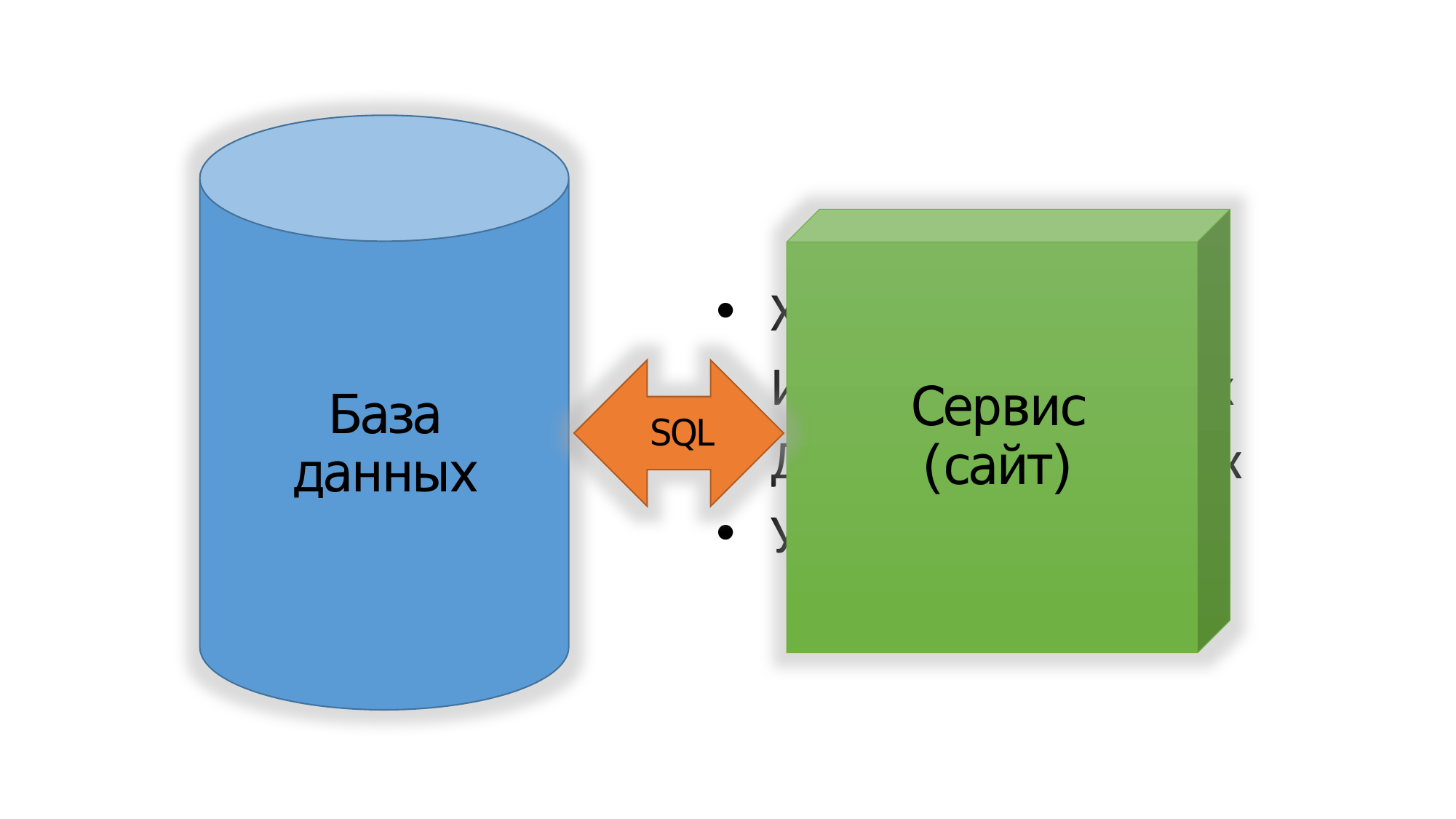

Хранение данных
Извлечение данных
Добавление данных
Удаление данных
SQL

Сервис
(сайт)
База данных